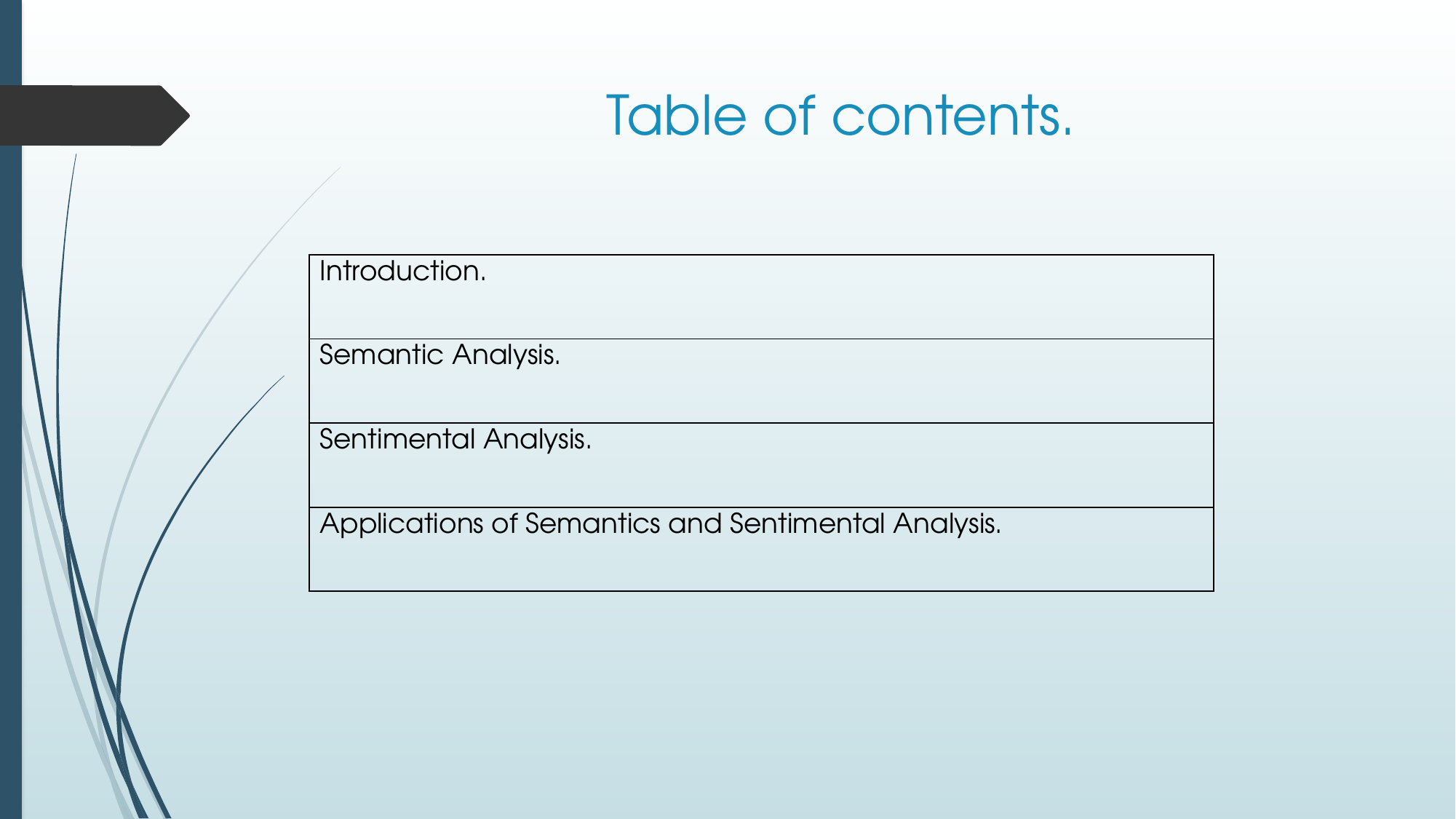

# Table of contents.
| Introduction. |
| --- |
| Semantic Analysis. |
| Sentimental Analysis. |
| Applications of Semantics and Sentimental Analysis. |